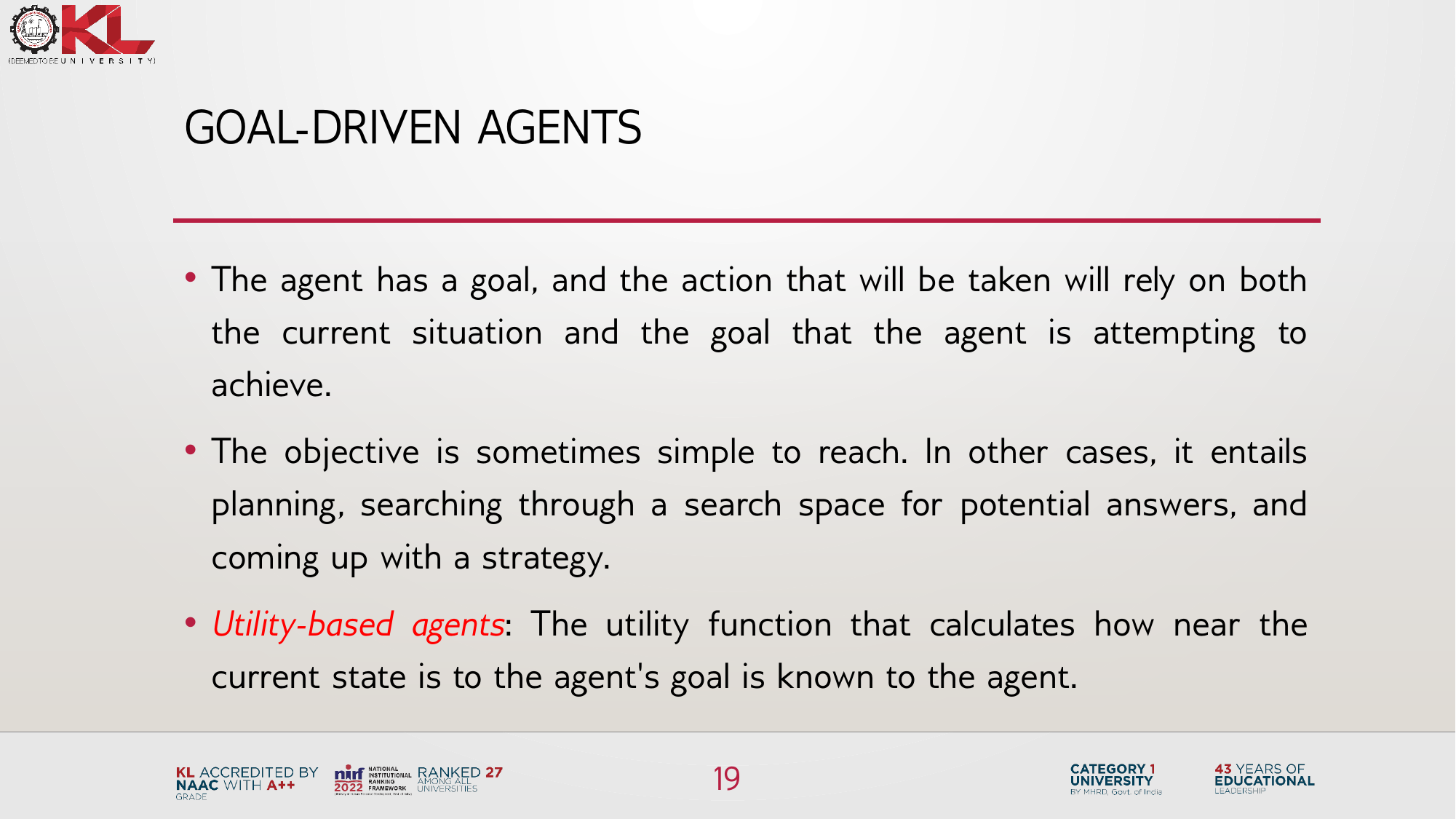

# Goal-driven agents
The agent has a goal, and the action that will be taken will rely on both the current situation and the goal that the agent is attempting to achieve.
The objective is sometimes simple to reach. In other cases, it entails planning, searching through a search space for potential answers, and coming up with a strategy.
Utility-based agents: The utility function that calculates how near the current state is to the agent's goal is known to the agent.

19